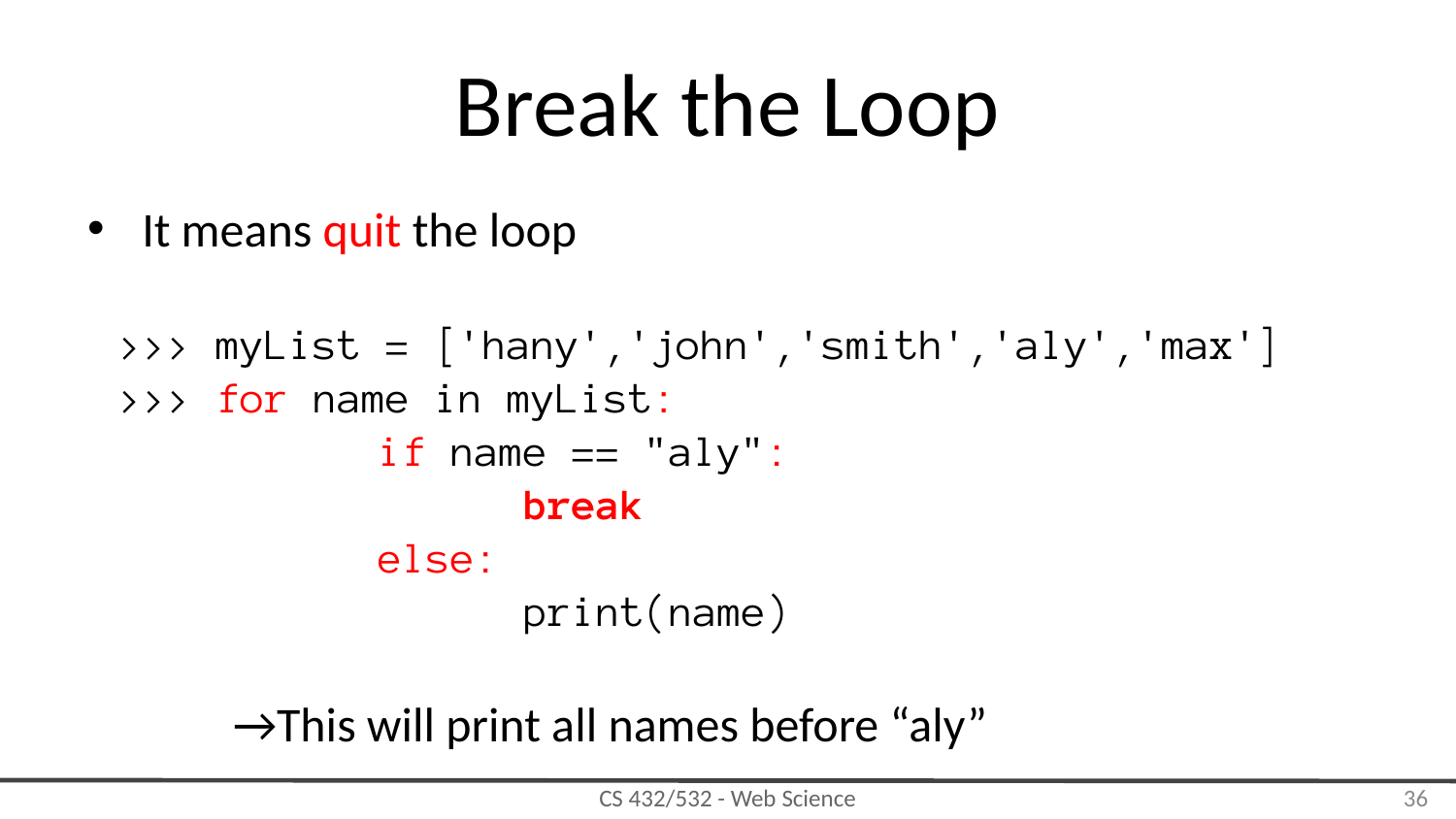

# Break the Loop
It means quit the loop

>>> myList = ['hany','john','smith','aly','max']
>>> for name in myList:
	if name == "aly":
		break
	else:
		print(name)

→This will print all names before “aly”
36